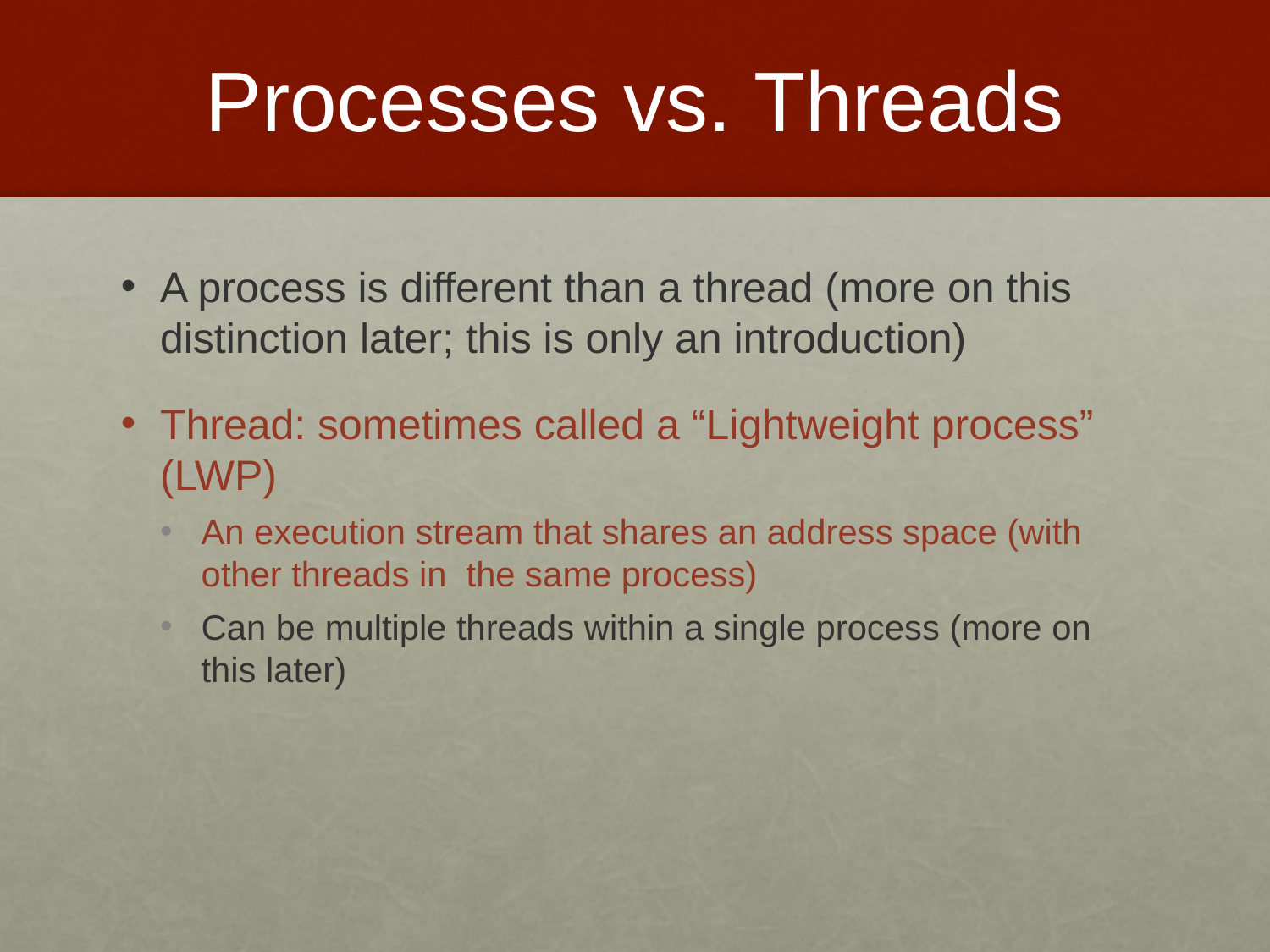

# Processes vs. Threads
A process is different than a thread (more on this distinction later; this is only an introduction)
Thread: sometimes called a “Lightweight process” (LWP)
An execution stream that shares an address space (with other threads in  the same process)
Can be multiple threads within a single process (more on this later)